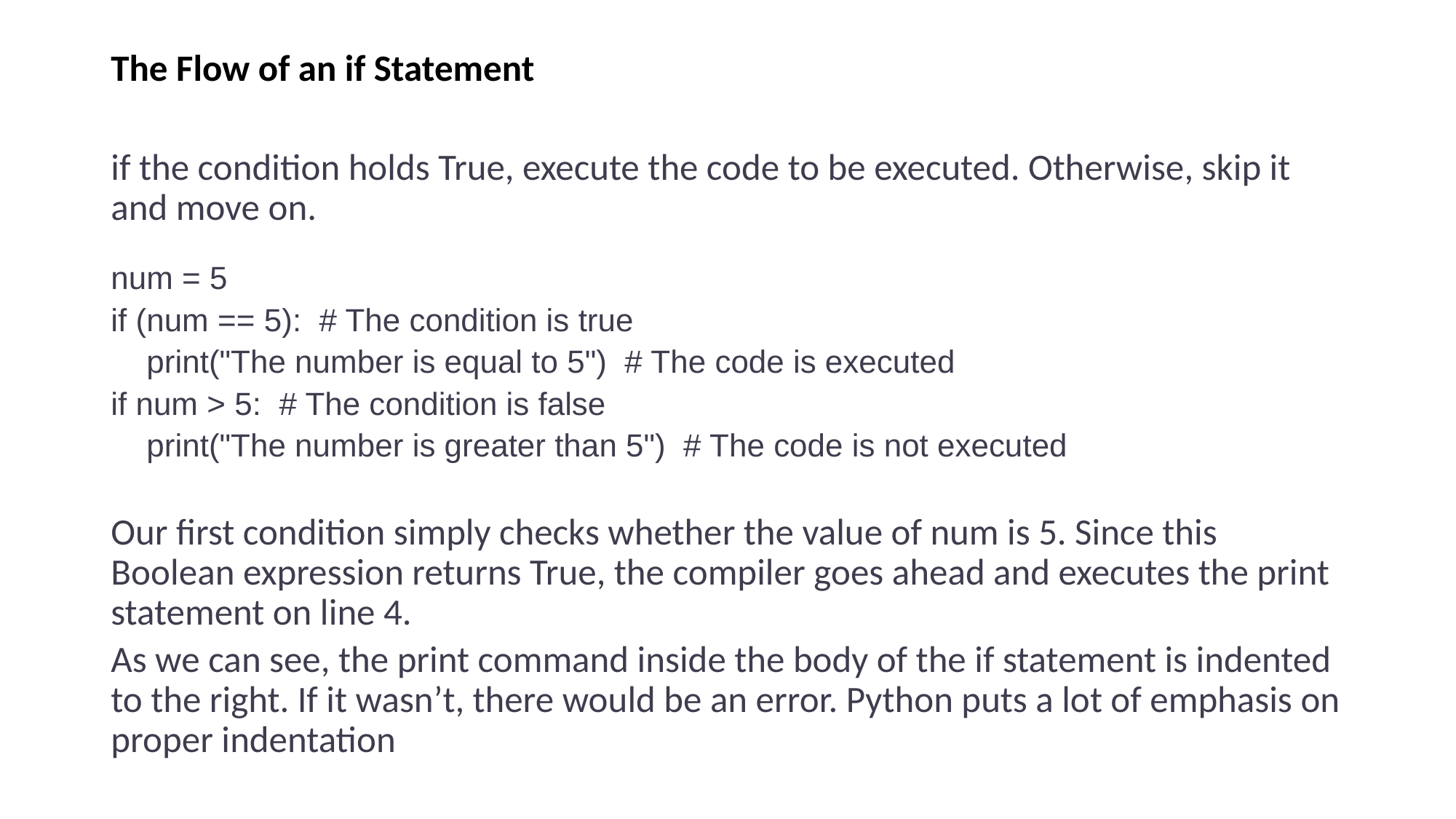

# The Flow of an if Statement
if the condition holds True, execute the code to be executed. Otherwise, skip it and move on.

num = 5
if (num == 5):  # The condition is true
    print("The number is equal to 5")  # The code is executed
if num > 5:  # The condition is false
    print("The number is greater than 5")  # The code is not executed

Our first condition simply checks whether the value of num is 5. Since this Boolean expression returns True, the compiler goes ahead and executes the print statement on line 4.
As we can see, the print command inside the body of the if statement is indented to the right. If it wasn’t, there would be an error. Python puts a lot of emphasis on proper indentation